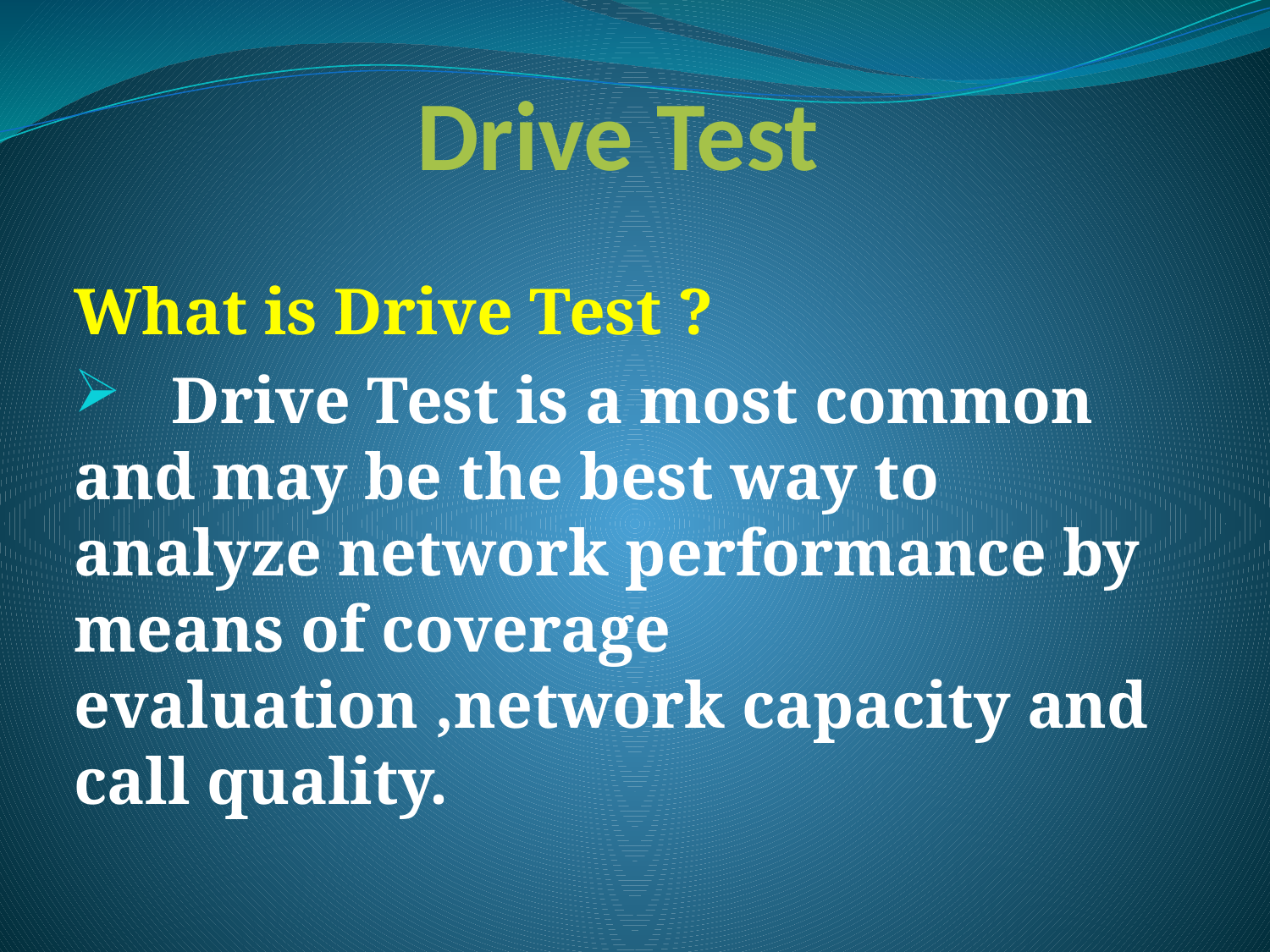

# Drive Test
What is Drive Test ?
   Drive Test is a most common and may be the best way to analyze network performance by means of coverage evaluation ,network capacity and call quality.